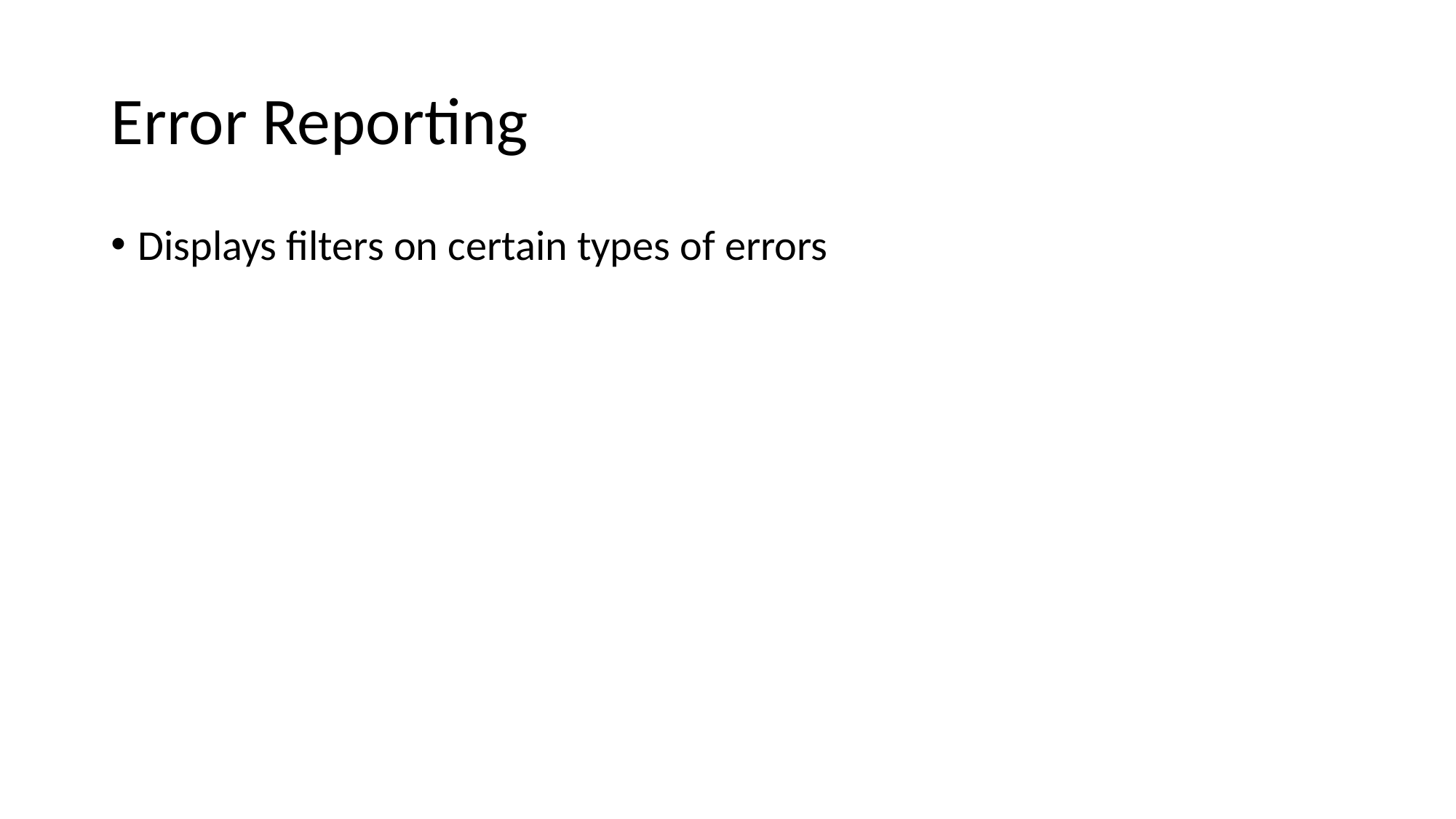

# Error Reporting
Displays filters on certain types of errors